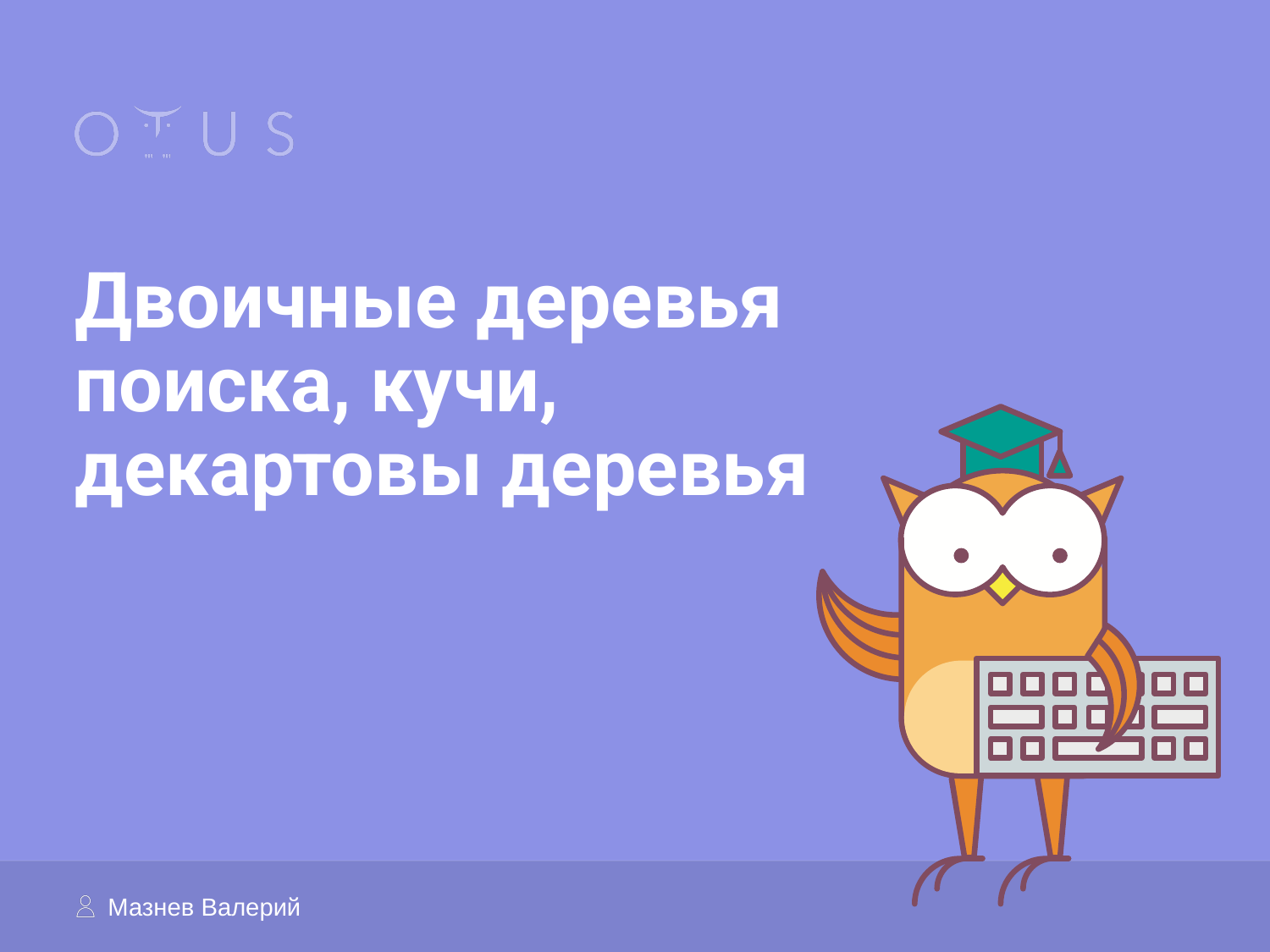

# Двоичные деревья поиска, кучи, декартовы деревья

Мазнев Валерий